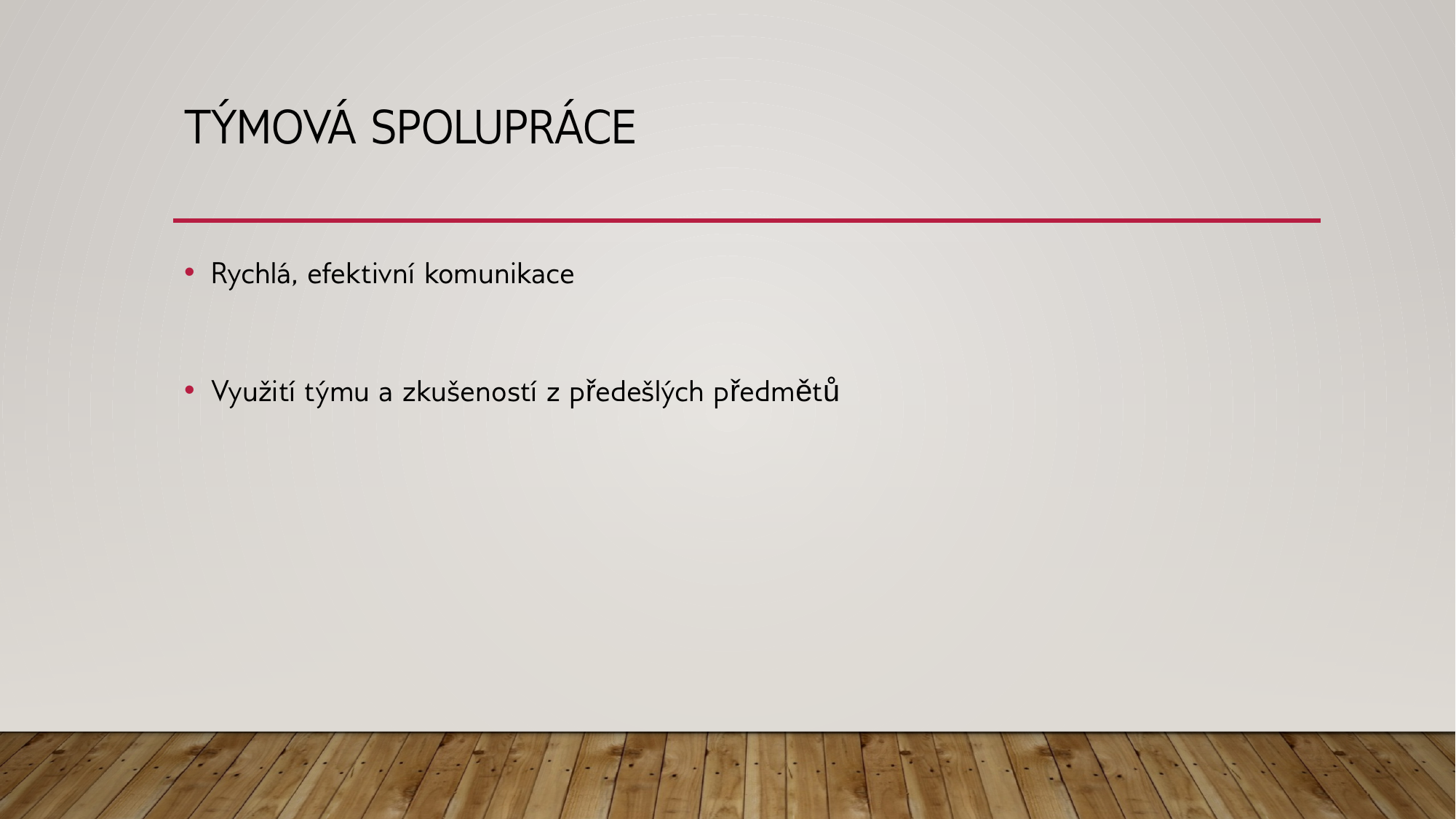

# Týmová spolupráce
Rychlá, efektivní komunikace

Využití týmu a zkušeností z předešlých předmětů